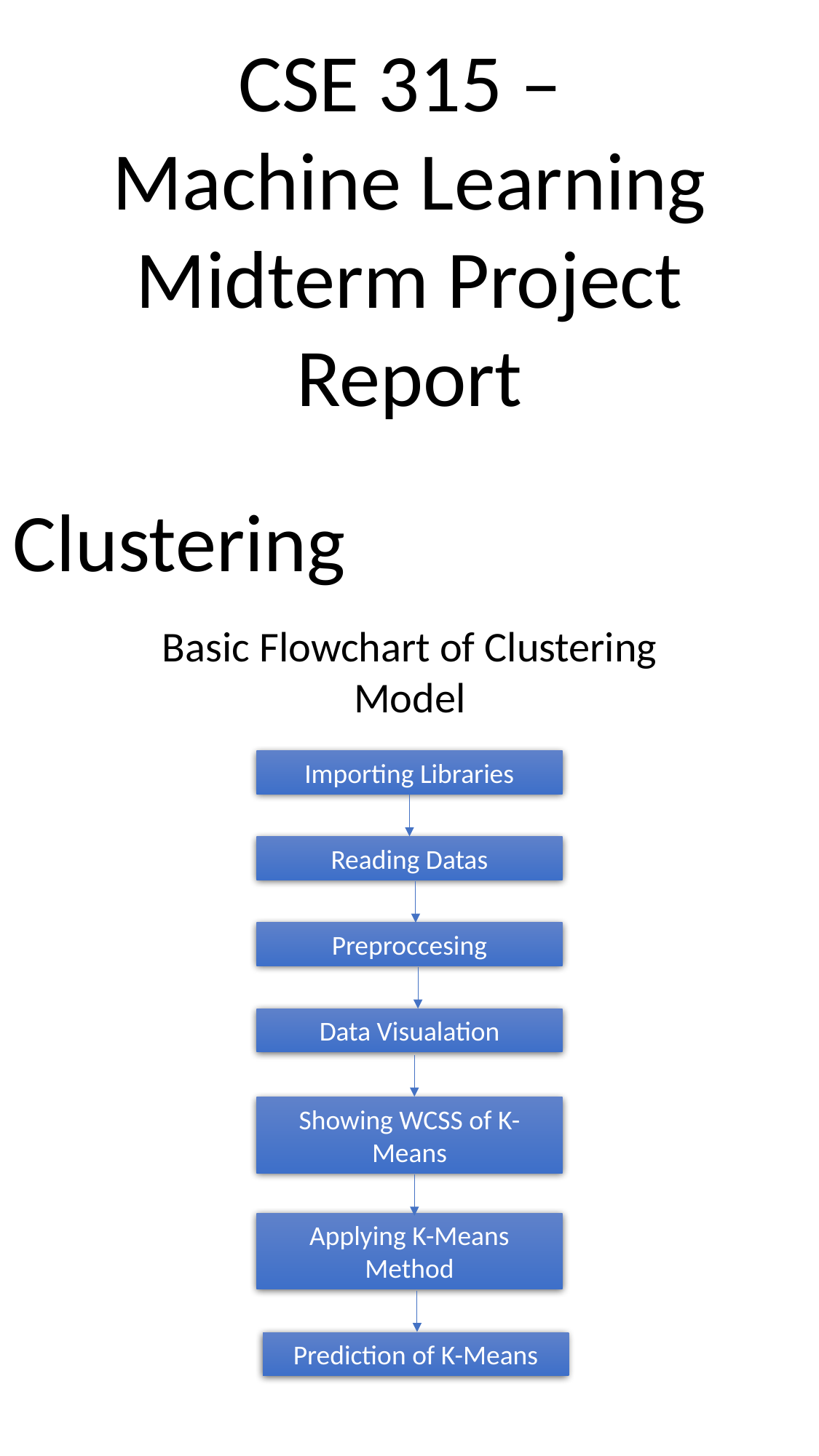

CSE 315 –
Machine Learning
Midterm Project
Report
Clustering
Basic Flowchart of Clustering Model
Importing Libraries
Reading Datas
Preproccesing
Data Visualation
Showing WCSS of K-Means
Applying K-Means Method
Prediction of K-Means